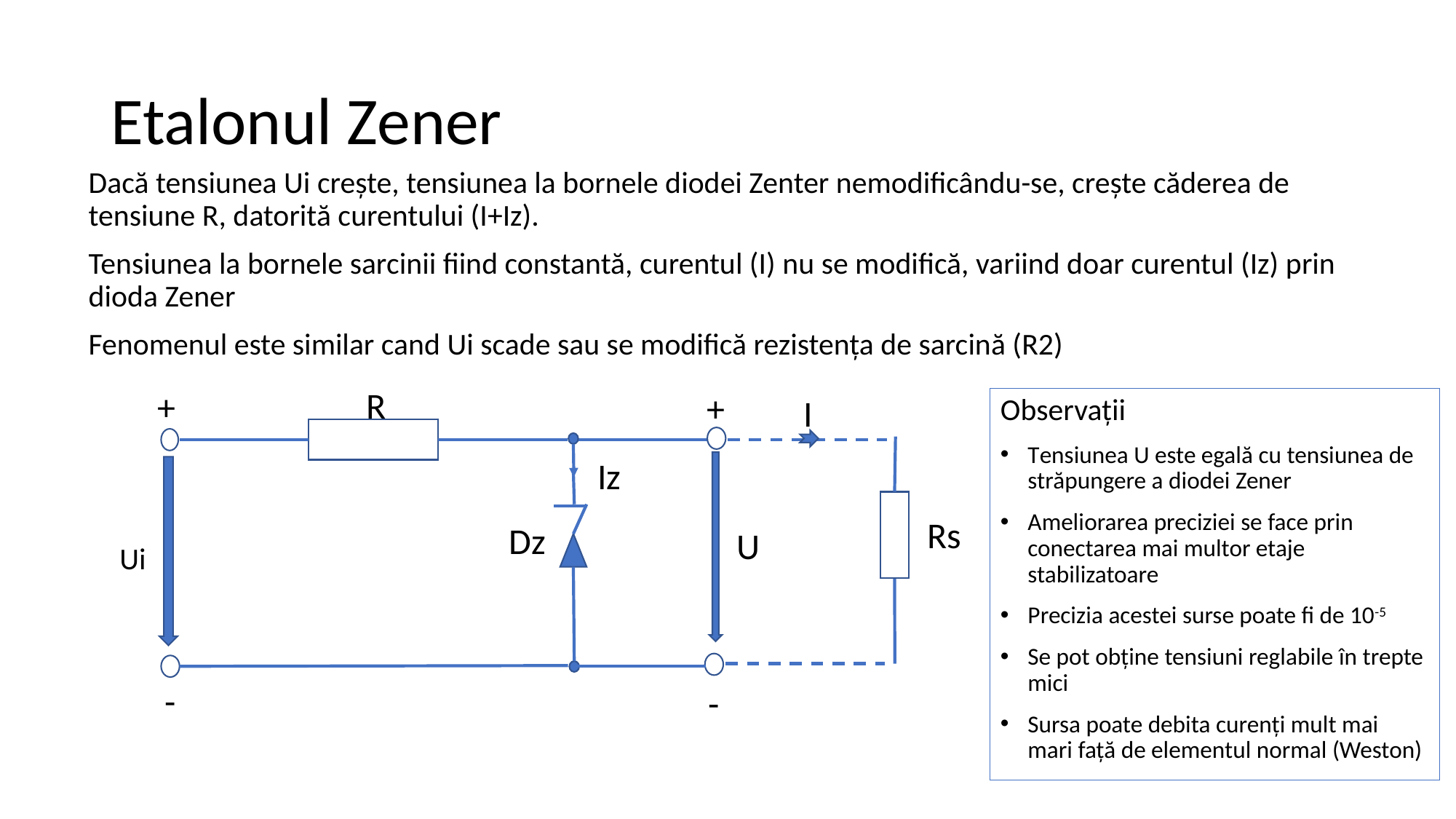

# Etalonul Zener
Dacă tensiunea Ui crește, tensiunea la bornele diodei Zenter nemodificându-se, crește căderea de tensiune R, datorită curentului (I+Iz).
Tensiunea la bornele sarcinii fiind constantă, curentul (I) nu se modifică, variind doar curentul (Iz) prin dioda Zener
Fenomenul este similar cand Ui scade sau se modifică rezistența de sarcină (R2)
R
+
+
I
Observații
Tensiunea U este egală cu tensiunea de străpungere a diodei Zener
Ameliorarea preciziei se face prin conectarea mai multor etaje stabilizatoare
Precizia acestei surse poate fi de 10-5
Se pot obține tensiuni reglabile în trepte mici
Sursa poate debita curenți mult mai mari față de elementul normal (Weston)

Iz

Rs
Dz
U

Ui

-
-